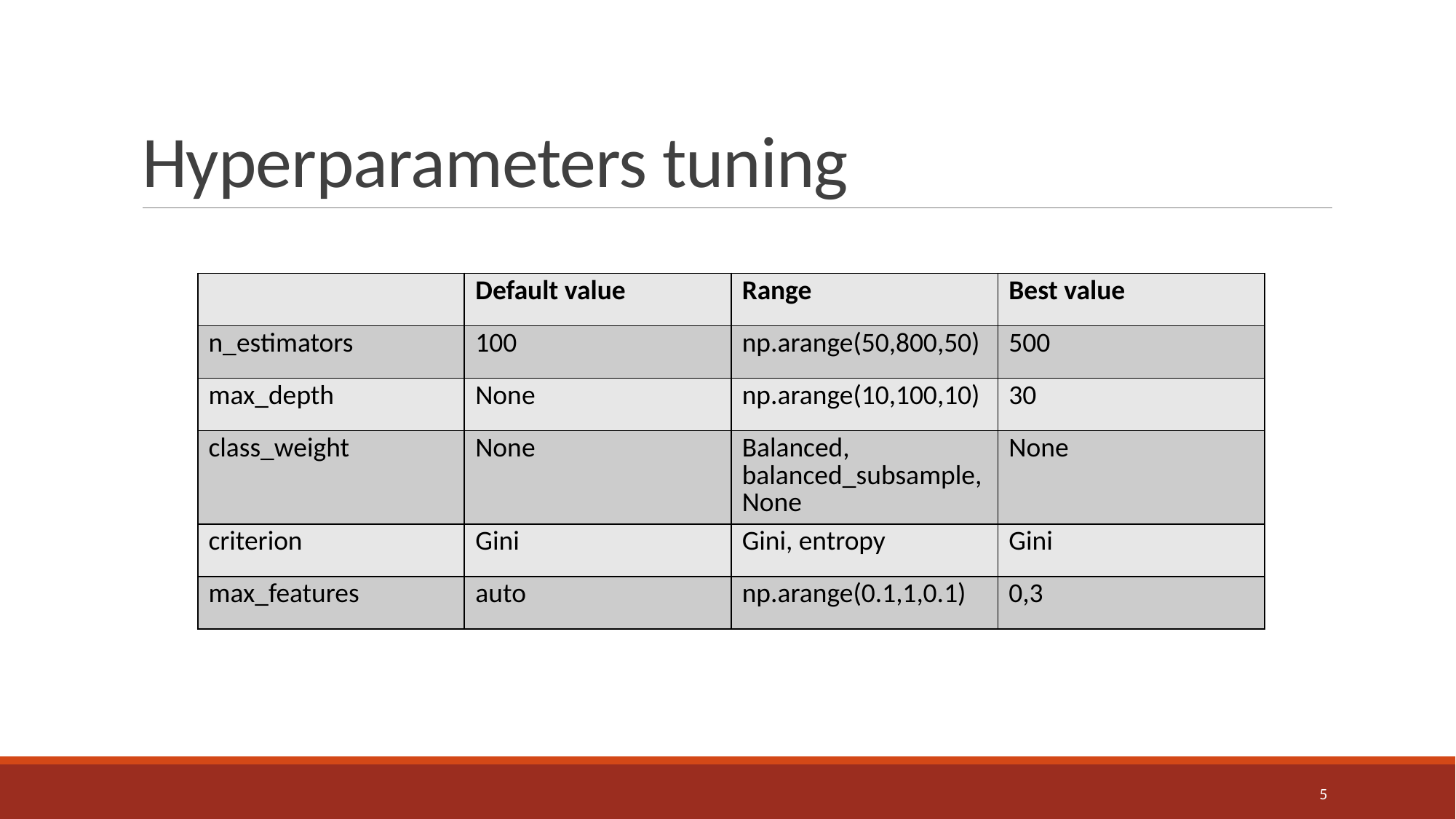

# Hyperparameters tuning
|  | Default value | Range | Best value |
| --- | --- | --- | --- |
| n\_estimators | 100 | np.arange(50,800,50) | 500 |
| max\_depth | None | np.arange(10,100,10) | 30 |
| class\_weight | None | Balanced, balanced\_subsample, None | None |
| criterion | Gini | Gini, entropy | Gini |
| max\_features | auto | np.arange(0.1,1,0.1) | 0,3 |
5